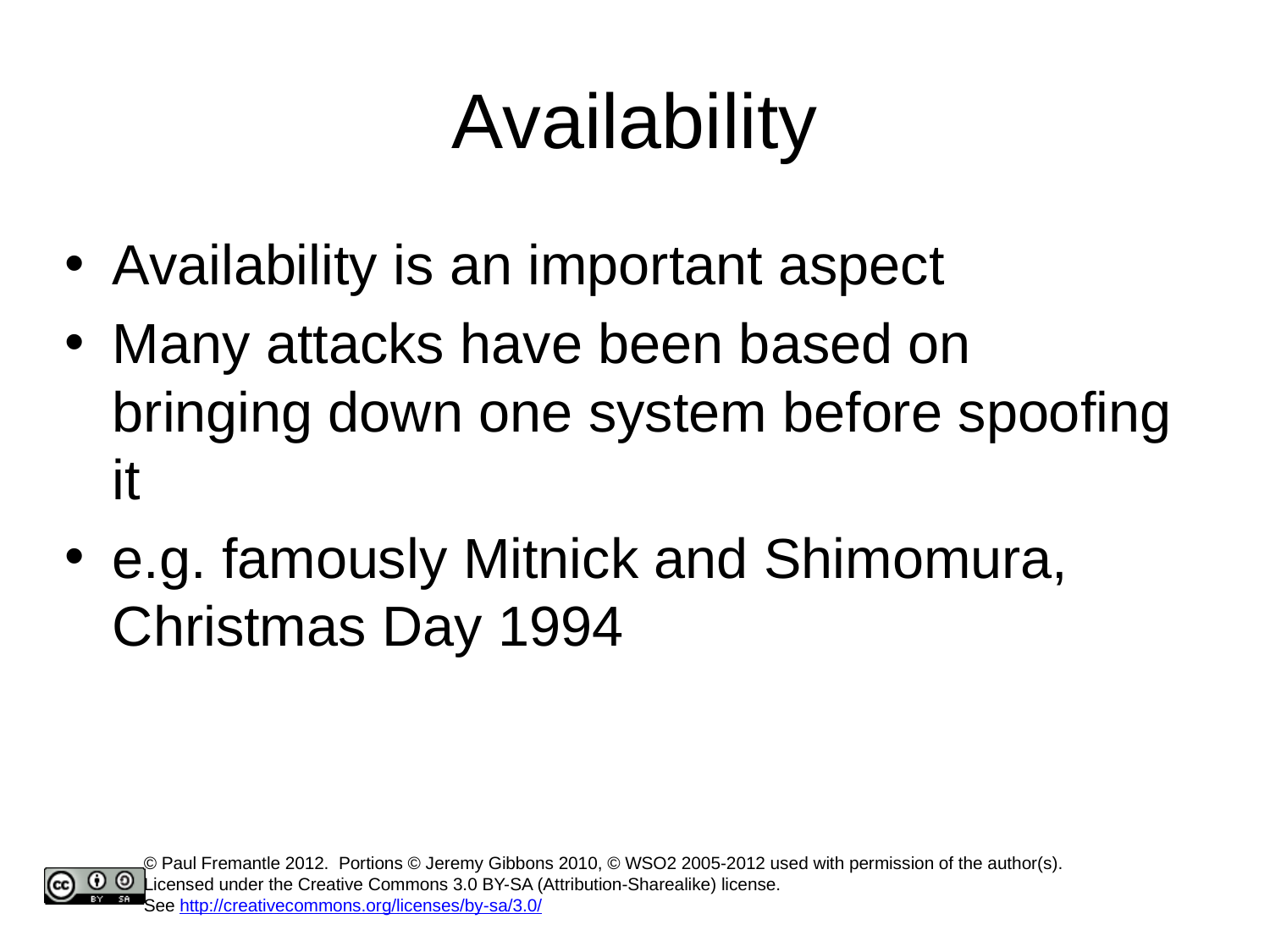

# Availability
Availability is an important aspect
Many attacks have been based on bringing down one system before spoofing it
e.g. famously Mitnick and Shimomura, Christmas Day 1994